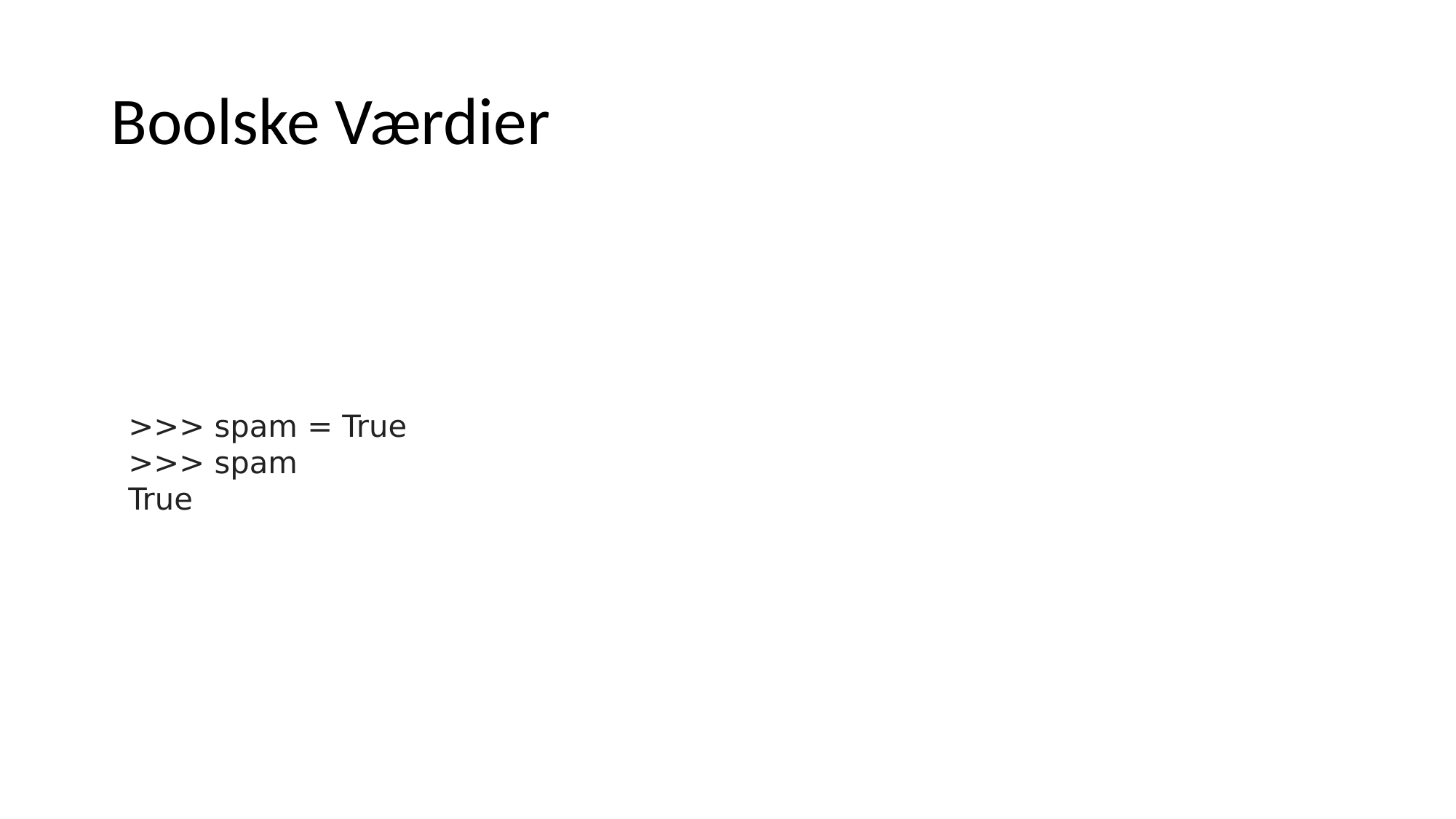

Boolske Værdier
>>> spam = True
>>> spam
True